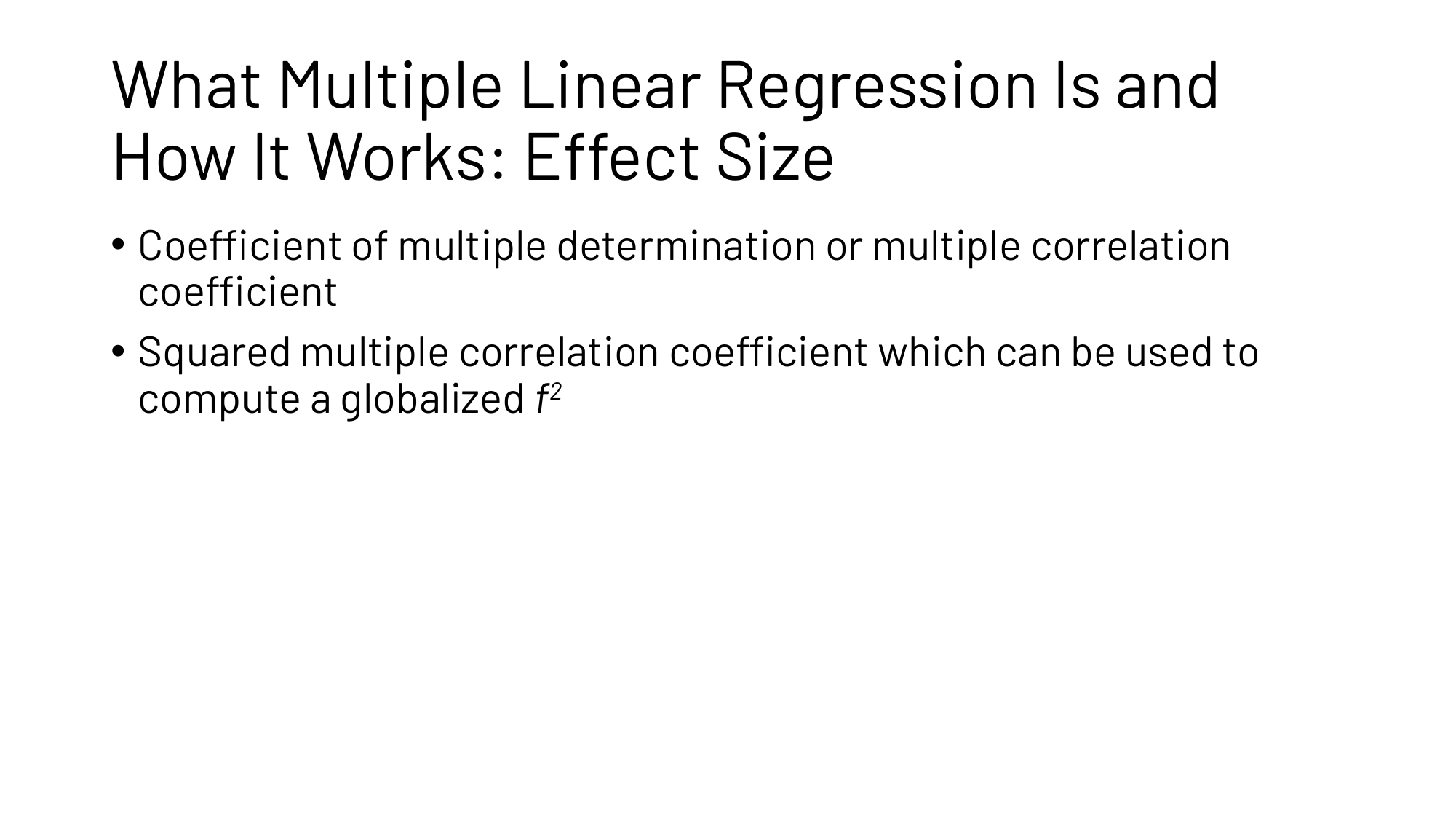

# What Multiple Linear Regression Is and How It Works: Effect Size
Coefficient of multiple determination or multiple correlation coefficient
Squared multiple correlation coefficient which can be used to compute a globalized f2